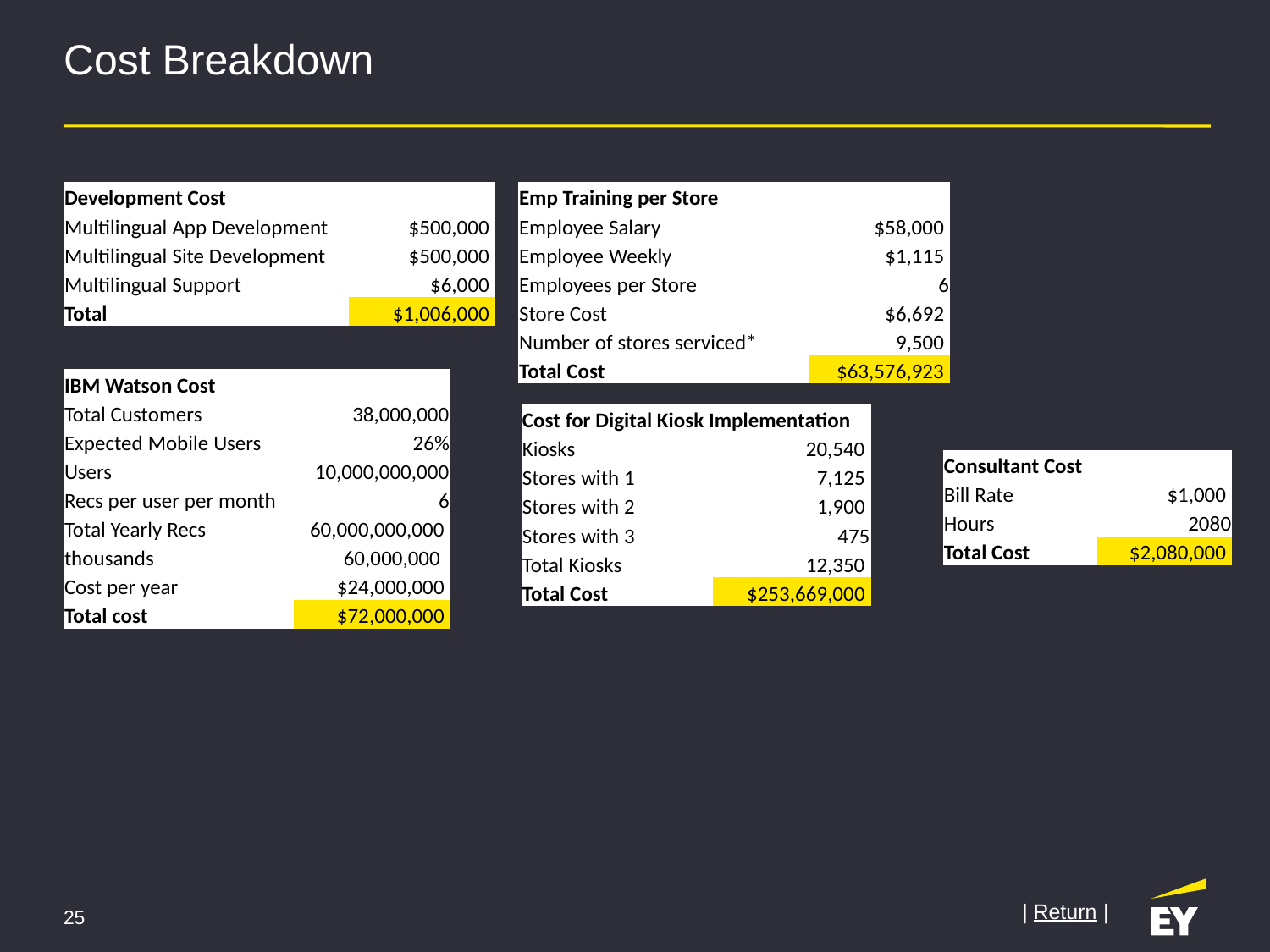

# Cost Breakdown
| Development Cost |  |
| --- | --- |
| Multilingual App Development | $500,000 |
| Multilingual Site Development | $500,000 |
| Multilingual Support | $6,000 |
| Total | $1,006,000 |
| Emp Training per Store |  |
| --- | --- |
| Employee Salary | $58,000 |
| Employee Weekly | $1,115 |
| Employees per Store | 6 |
| Store Cost | $6,692 |
| Number of stores serviced\* | 9,500 |
| Total Cost | $63,576,923 |
| IBM Watson Cost |  |
| --- | --- |
| Total Customers | 38,000,000 |
| Expected Mobile Users | 26% |
| Users | 10,000,000,000 |
| Recs per user per month | 6 |
| Total Yearly Recs | 60,000,000,000 |
| thousands | 60,000,000 |
| Cost per year | $24,000,000 |
| Total cost | $72,000,000 |
| Cost for Digital Kiosk Implementation |  |
| --- | --- |
| Kiosks | 20,540 |
| Stores with 1 | 7,125 |
| Stores with 2 | 1,900 |
| Stores with 3 | 475 |
| Total Kiosks | 12,350 |
| Total Cost | $253,669,000 |
| Consultant Cost |  |
| --- | --- |
| Bill Rate | $1,000 |
| Hours | 2080 |
| Total Cost | $2,080,000 |
| Return |
25